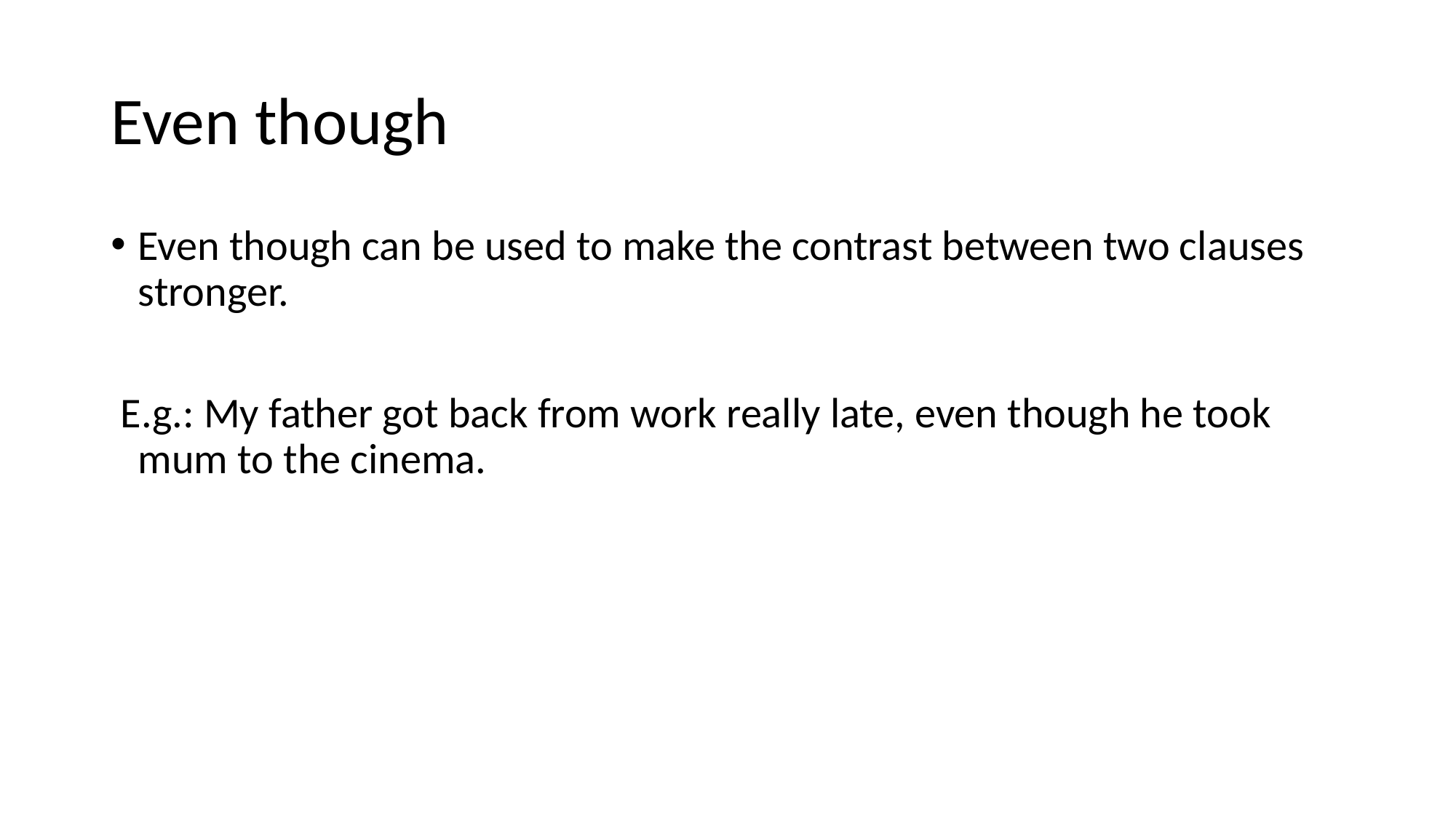

# Even though
Even though can be used to make the contrast between two clauses stronger.

 E.g.: My father got back from work really late, even though he took mum to the cinema.